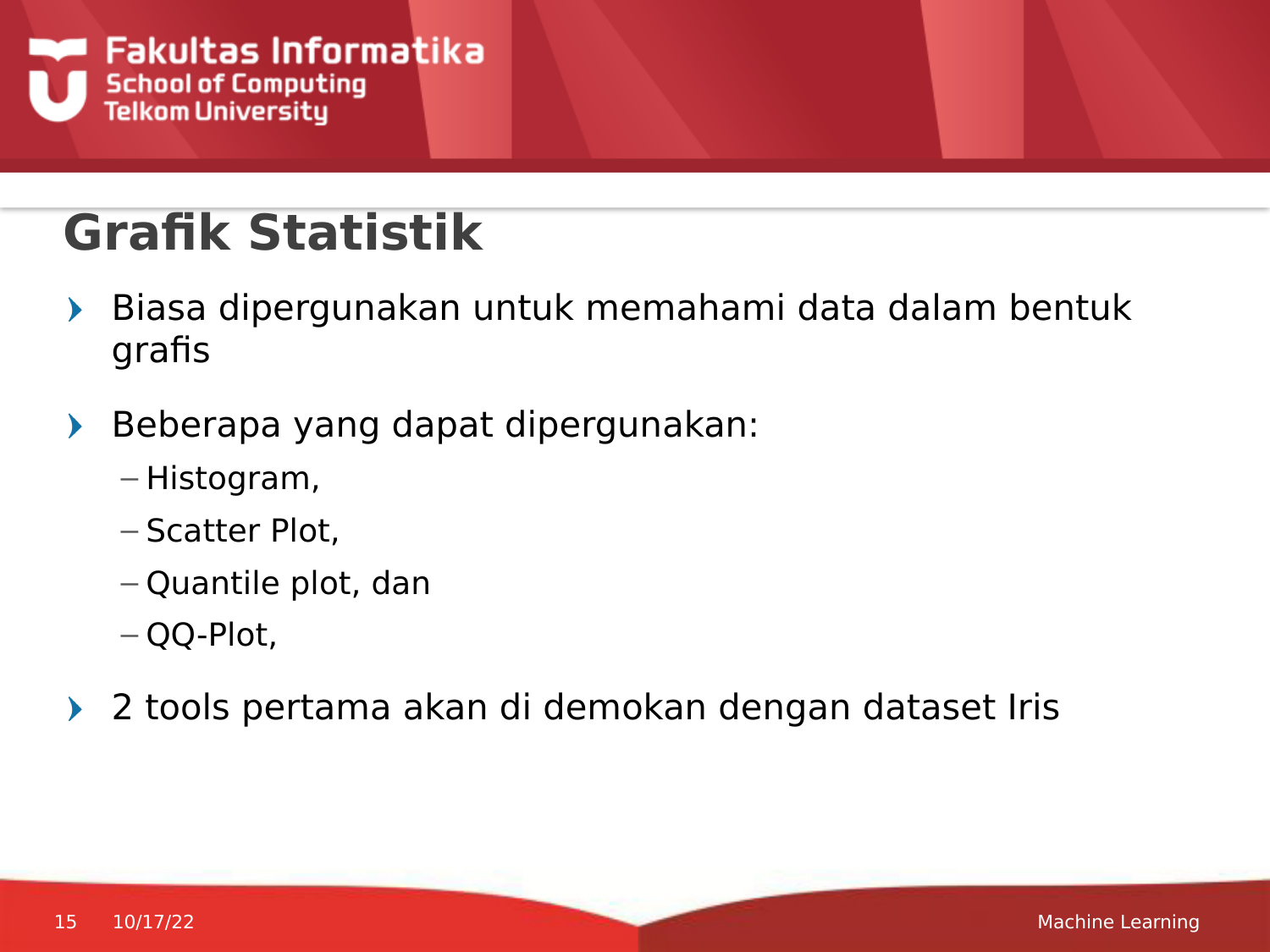

# Grafik Statistik
Biasa dipergunakan untuk memahami data dalam bentuk grafis
Beberapa yang dapat dipergunakan:
Histogram,
Scatter Plot,
Quantile plot, dan
QQ-Plot,
2 tools pertama akan di demokan dengan dataset Iris
Machine Learning
15
10/17/22